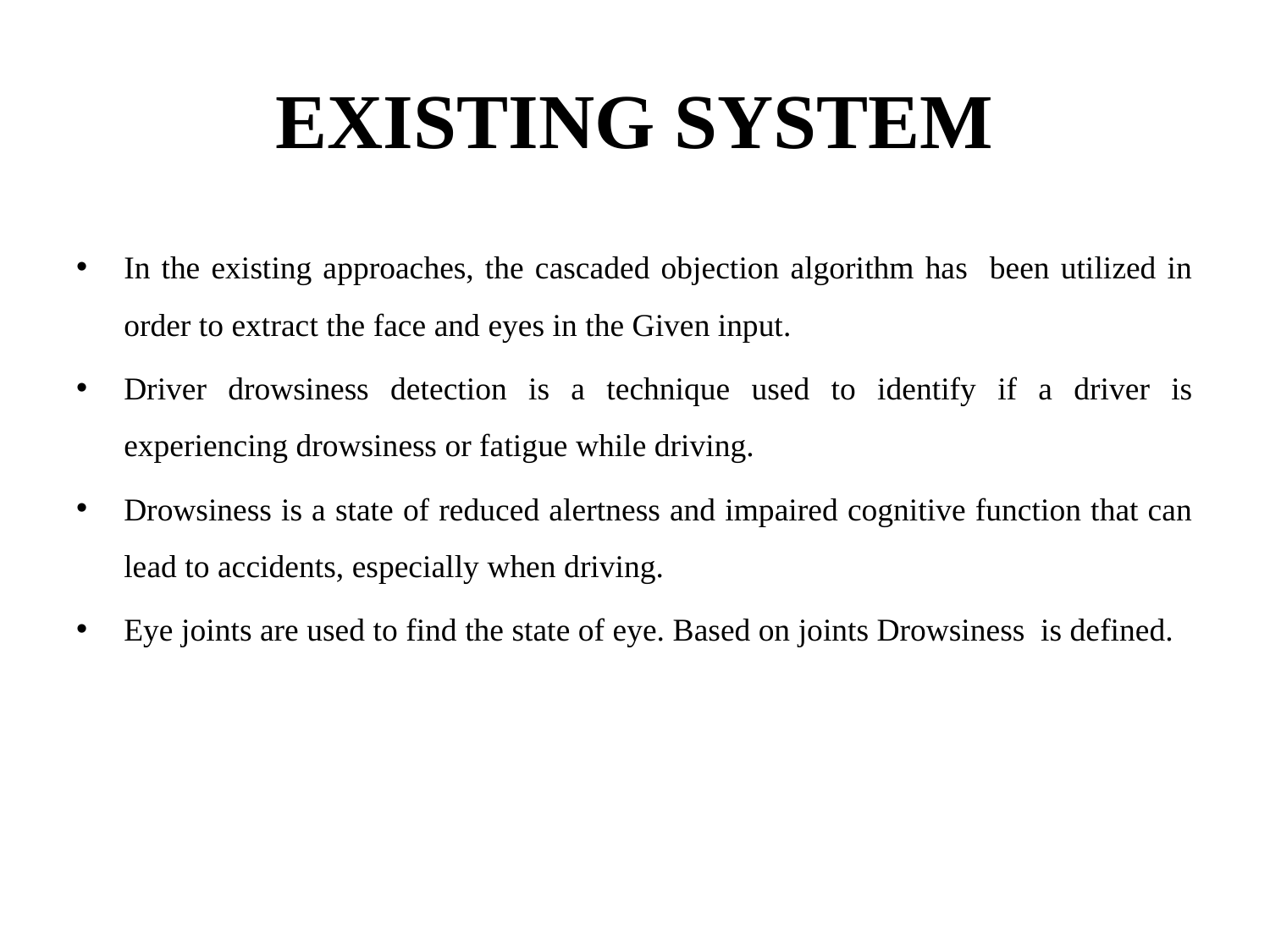

# EXISTING SYSTEM
In the existing approaches, the cascaded objection algorithm has  been utilized in order to extract the face and eyes in the Given input.
Driver drowsiness detection is a technique used to identify if a driver is experiencing drowsiness or fatigue while driving.
Drowsiness is a state of reduced alertness and impaired cognitive function that can lead to accidents, especially when driving.
Eye joints are used to find the state of eye. Based on joints Drowsiness  is defined.